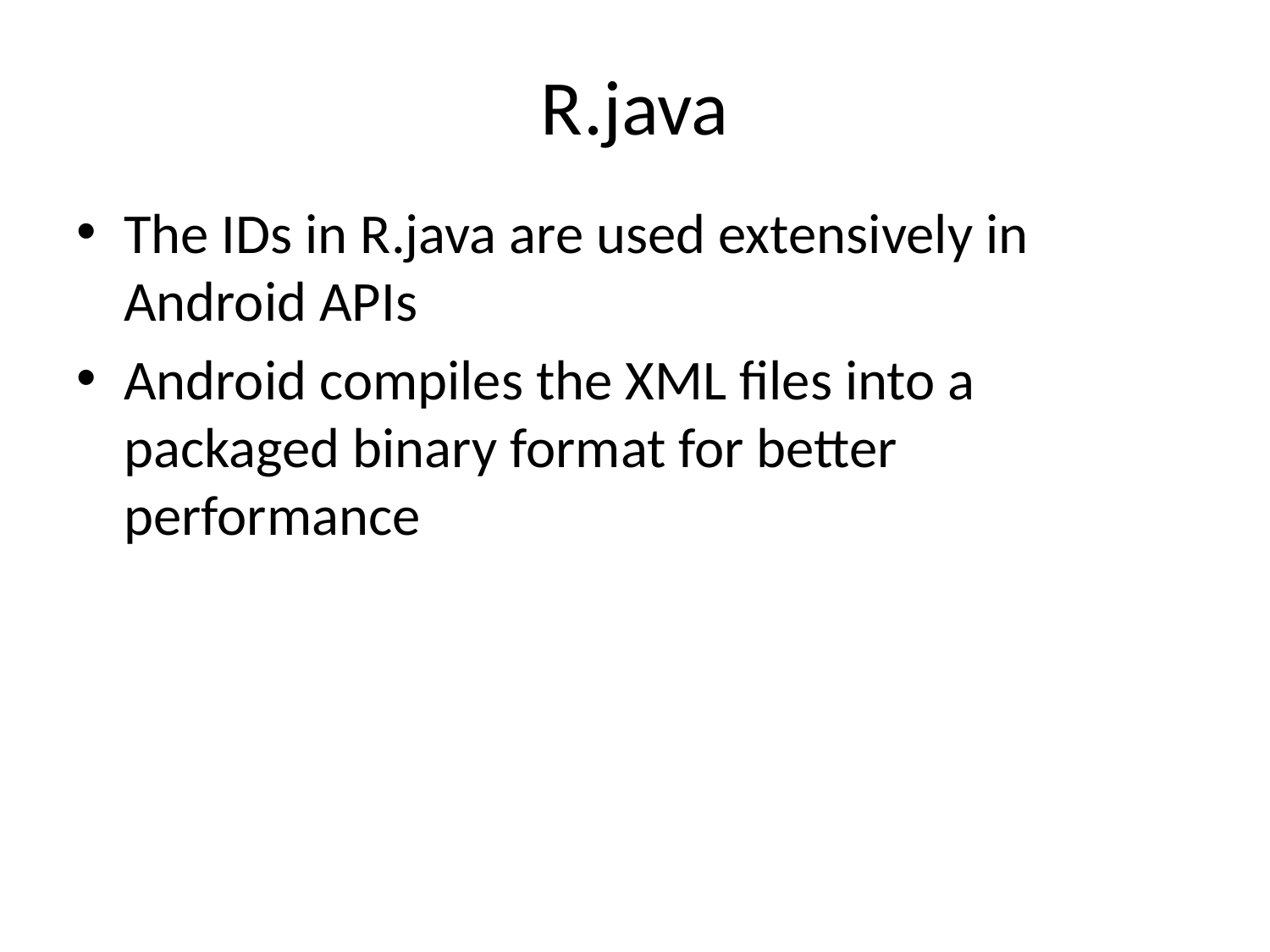

# R.java
The IDs in R.java are used extensively in Android APIs
Android compiles the XML files into a packaged binary format for better performance